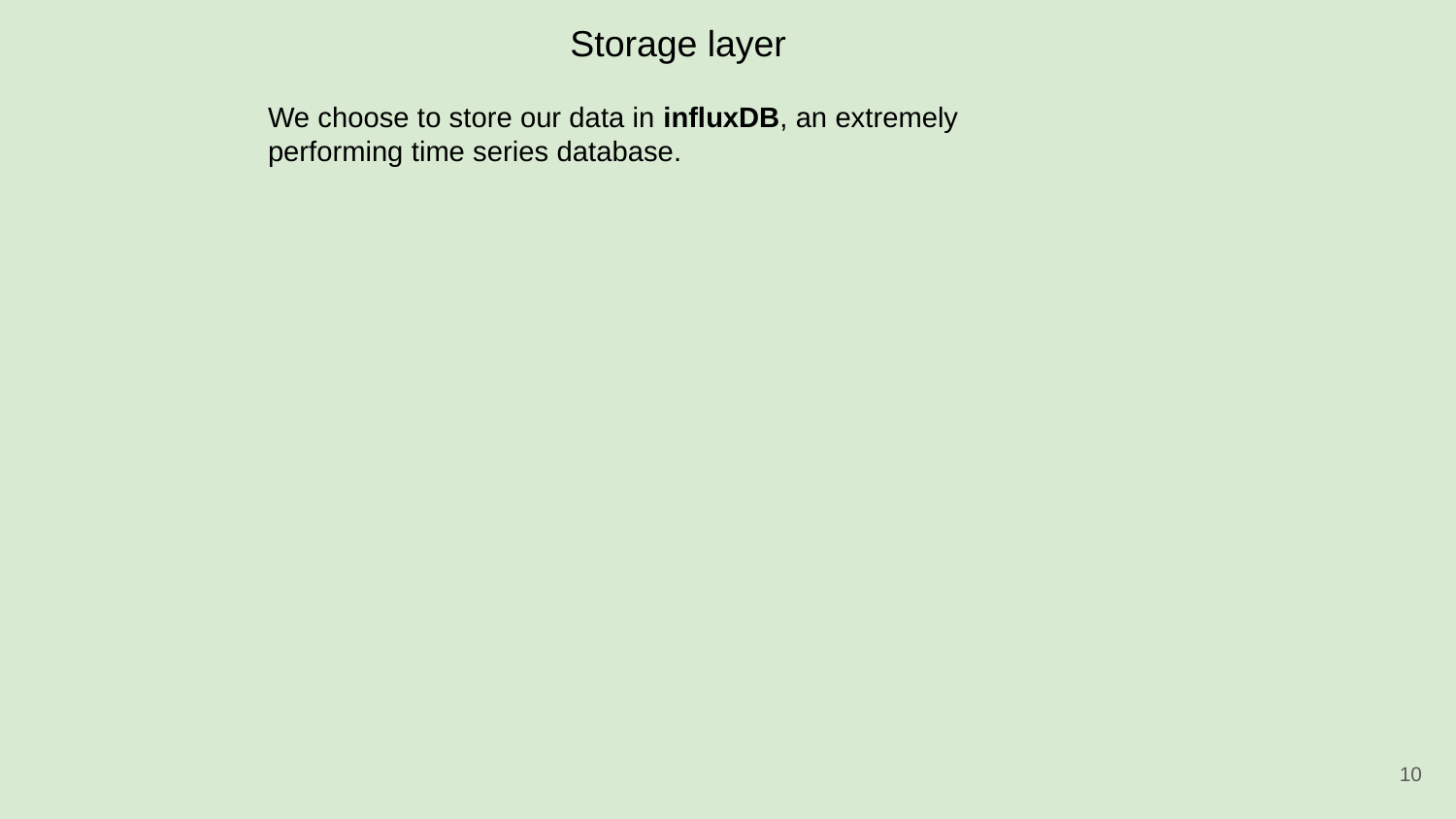

Storage layer
We choose to store our data in influxDB, an extremely performing time series database.
10